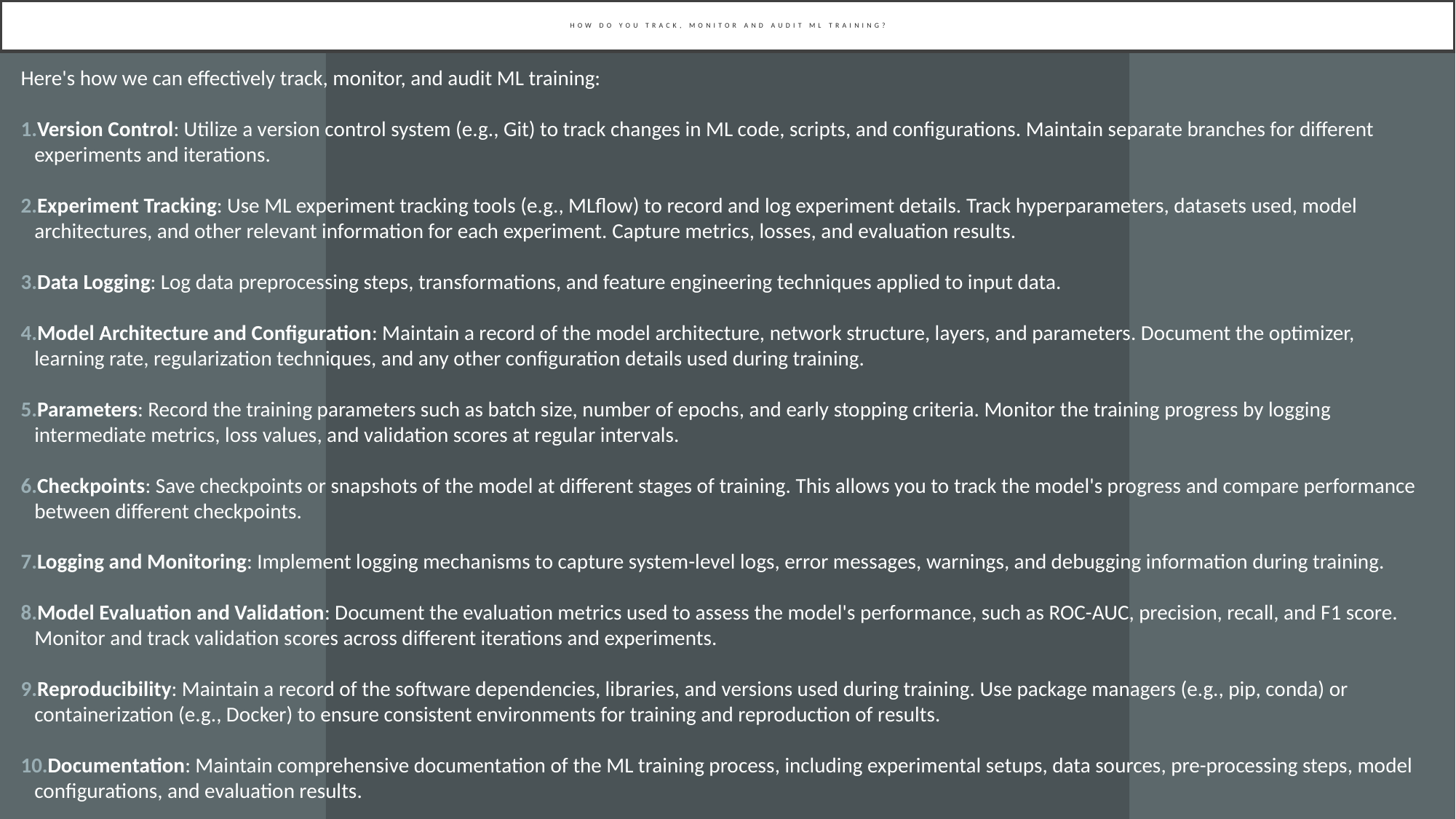

# How do you track, monitor and audit ML training?

Here's how we can effectively track, monitor, and audit ML training:

Version Control: Utilize a version control system (e.g., Git) to track changes in ML code, scripts, and configurations. Maintain separate branches for different experiments and iterations.

Experiment Tracking: Use ML experiment tracking tools (e.g., MLflow) to record and log experiment details. Track hyperparameters, datasets used, model architectures, and other relevant information for each experiment. Capture metrics, losses, and evaluation results.

Data Logging: Log data preprocessing steps, transformations, and feature engineering techniques applied to input data.

Model Architecture and Configuration: Maintain a record of the model architecture, network structure, layers, and parameters. Document the optimizer, learning rate, regularization techniques, and any other configuration details used during training.

Parameters: Record the training parameters such as batch size, number of epochs, and early stopping criteria. Monitor the training progress by logging intermediate metrics, loss values, and validation scores at regular intervals.

Checkpoints: Save checkpoints or snapshots of the model at different stages of training. This allows you to track the model's progress and compare performance between different checkpoints.

Logging and Monitoring: Implement logging mechanisms to capture system-level logs, error messages, warnings, and debugging information during training.

Model Evaluation and Validation: Document the evaluation metrics used to assess the model's performance, such as ROC-AUC, precision, recall, and F1 score. Monitor and track validation scores across different iterations and experiments.

Reproducibility: Maintain a record of the software dependencies, libraries, and versions used during training. Use package managers (e.g., pip, conda) or containerization (e.g., Docker) to ensure consistent environments for training and reproduction of results.

Documentation: Maintain comprehensive documentation of the ML training process, including experimental setups, data sources, pre-processing steps, model configurations, and evaluation results.